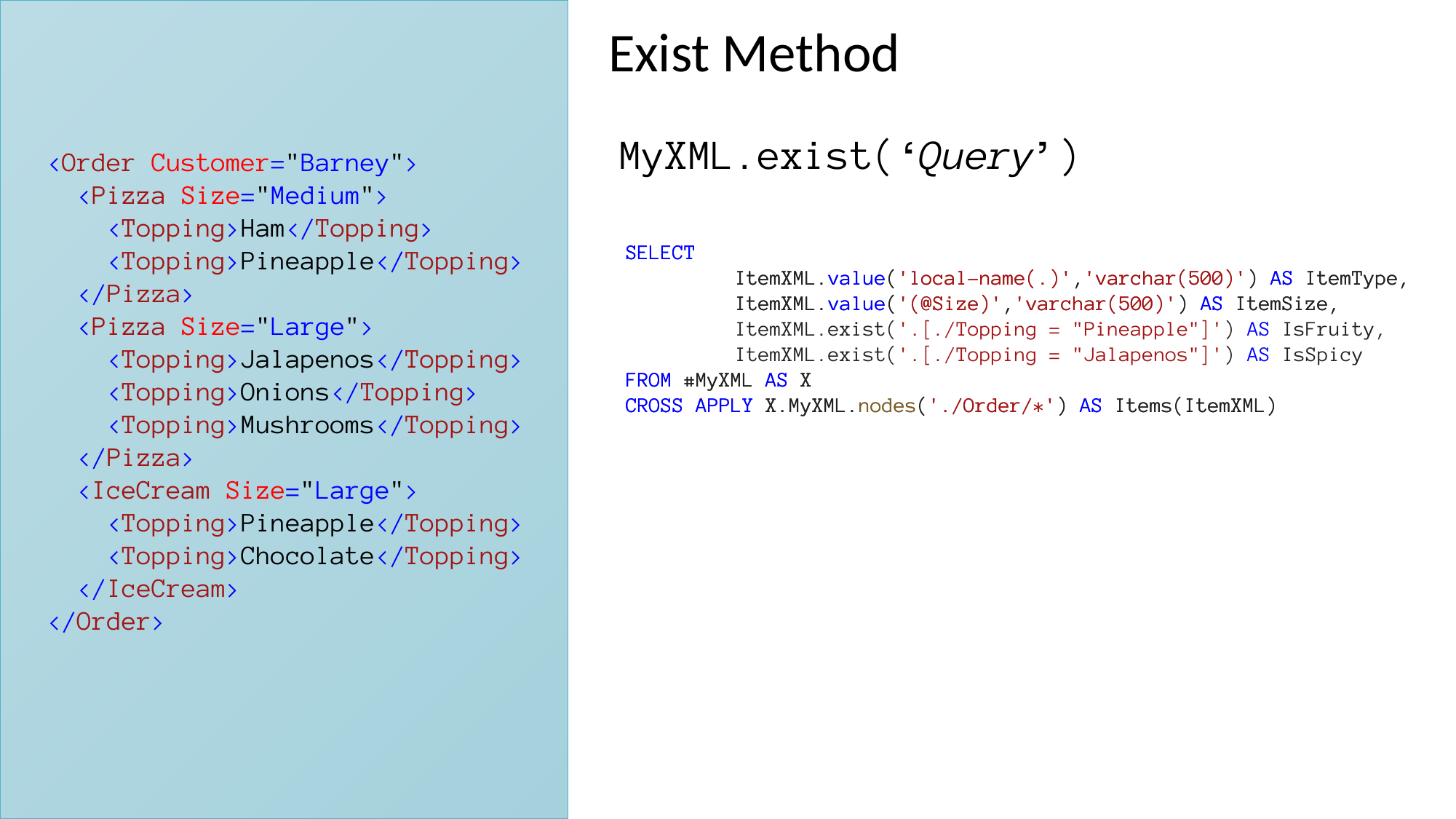

Exist Method
MyXML.exist(‘Query’)
<Order Customer="Barney">
  <Pizza Size="Medium">
    <Topping>Ham</Topping>
    <Topping>Pineapple</Topping>
  </Pizza>
  <Pizza Size="Large">
    <Topping>Jalapenos</Topping>
    <Topping>Onions</Topping>
    <Topping>Mushrooms</Topping>
  </Pizza>
  <IceCream Size="Large">
    <Topping>Pineapple</Topping>
    <Topping>Chocolate</Topping>
  </IceCream>
</Order>
SELECT
	ItemXML.value('local-name(.)','varchar(500)') AS ItemType,
	ItemXML.value('(@Size)','varchar(500)') AS ItemSize,

FROM #MyXML AS X
CROSS APPLY X.MyXML.nodes('./Order/*') AS Items(ItemXML)
SELECT
	ItemXML.value('local-name(.)','varchar(500)') AS ItemType,
	ItemXML.value('(@Size)','varchar(500)') AS ItemSize,
	ItemXML.exist('.[./Topping = "Pineapple"]') AS IsFruity,
	ItemXML.exist('.[./Topping = "Jalapenos"]') AS IsSpicy
FROM #MyXML AS X
CROSS APPLY X.MyXML.nodes('./Order/*') AS Items(ItemXML)